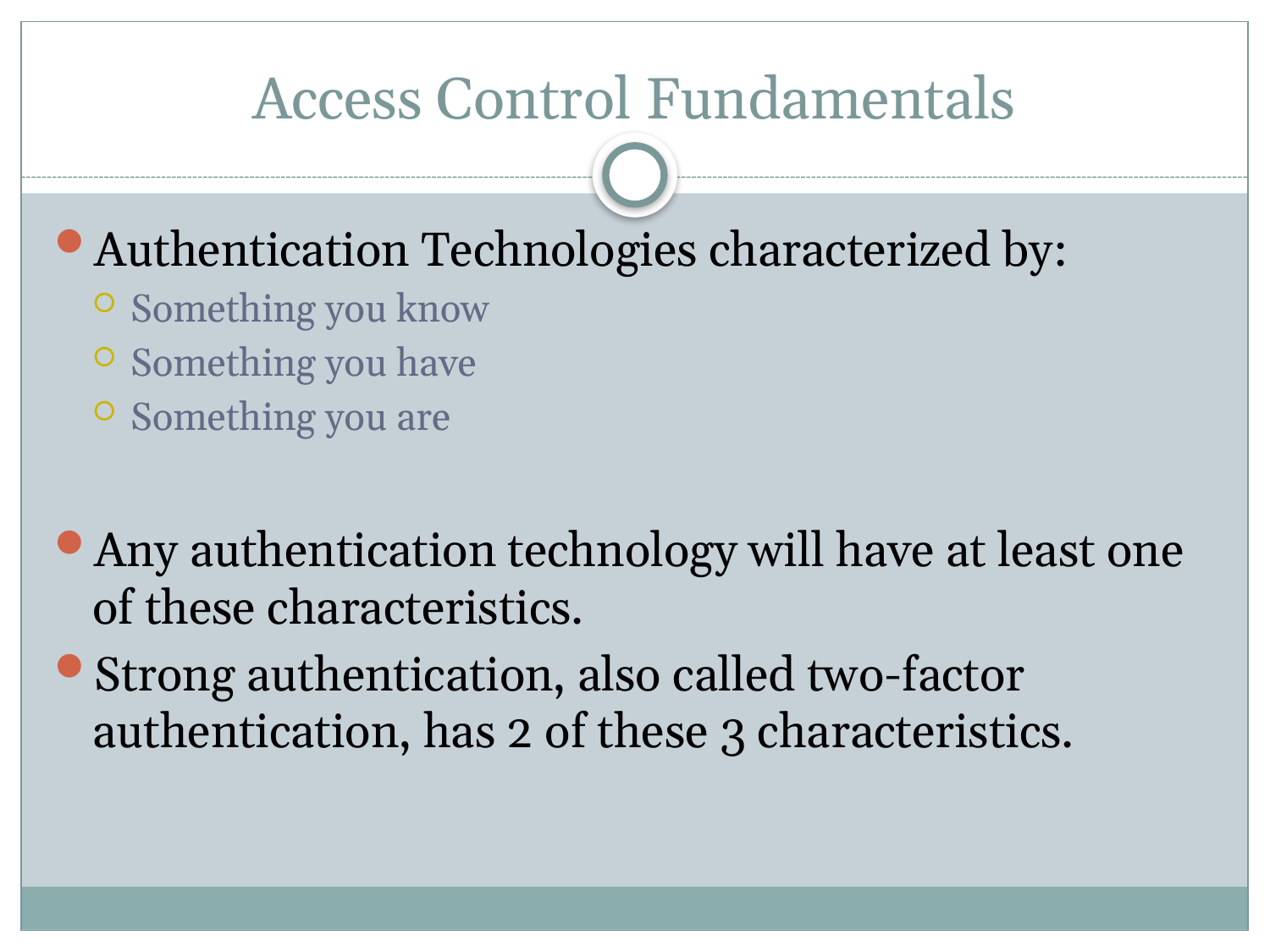

# Access Control Fundamentals
Authentication Technologies characterized by:
Something you know
Something you have
Something you are

Any authentication technology will have at least one of these characteristics.
Strong authentication, also called two-factor authentication, has 2 of these 3 characteristics.